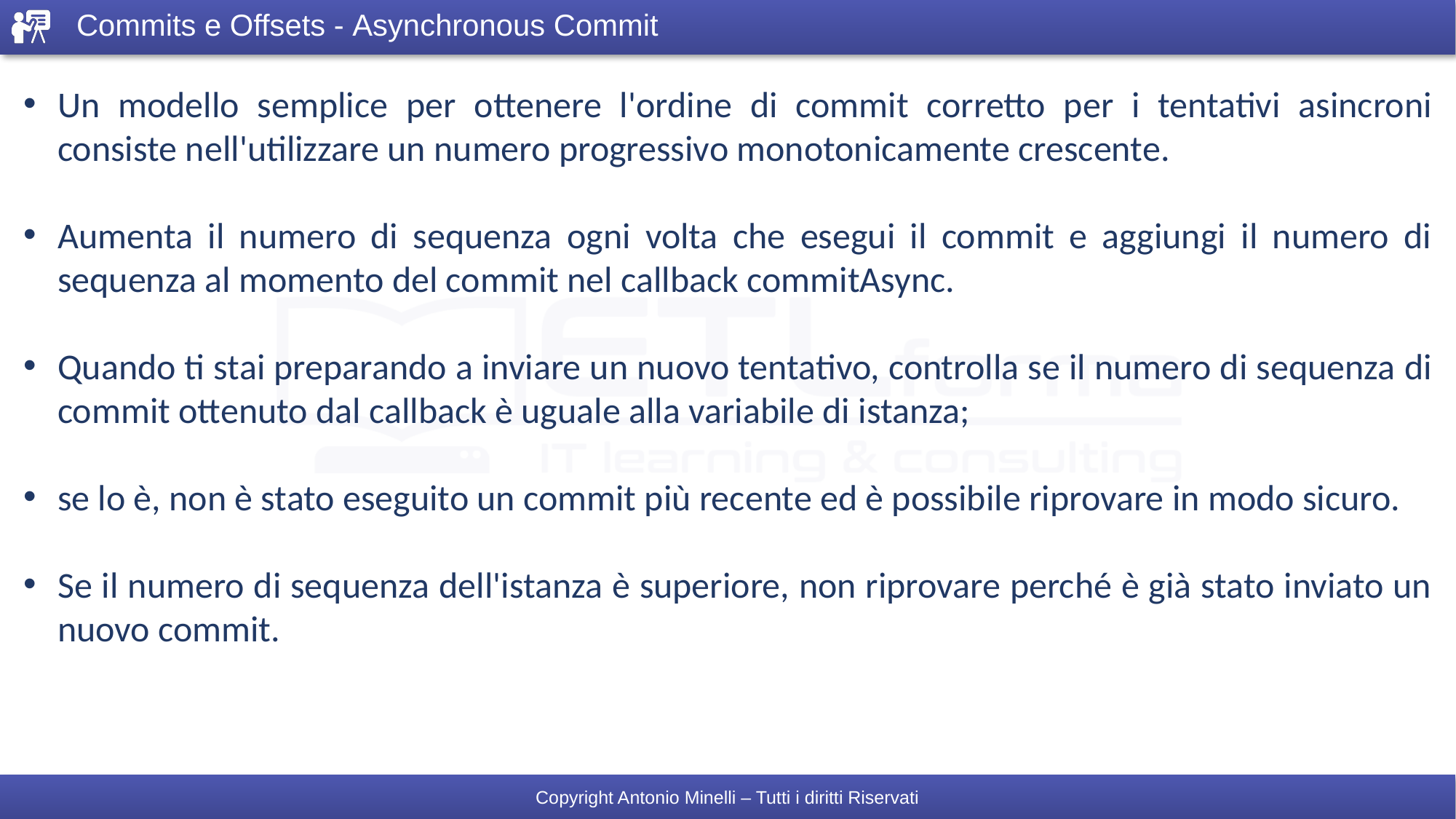

# Commits e Offsets - Asynchronous Commit
Un modello semplice per ottenere l'ordine di commit corretto per i tentativi asincroni consiste nell'utilizzare un numero progressivo monotonicamente crescente.

Aumenta il numero di sequenza ogni volta che esegui il commit e aggiungi il numero di sequenza al momento del commit nel callback commitAsync.

Quando ti stai preparando a inviare un nuovo tentativo, controlla se il numero di sequenza di commit ottenuto dal callback è uguale alla variabile di istanza;

se lo è, non è stato eseguito un commit più recente ed è possibile riprovare in modo sicuro.

Se il numero di sequenza dell'istanza è superiore, non riprovare perché è già stato inviato un nuovo commit.